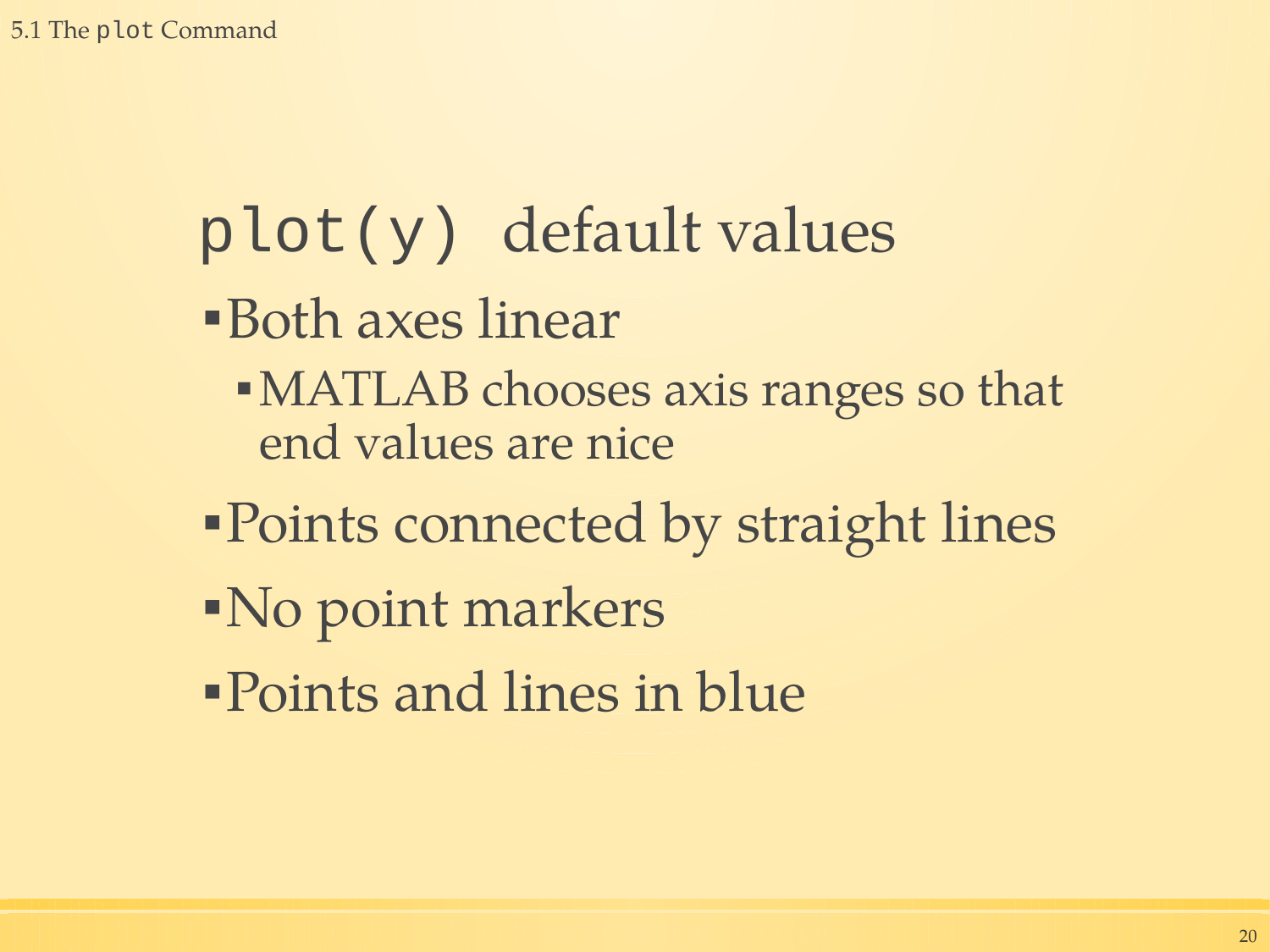

5.1 The plot Command
plot(y) default values
Both axes linear
MATLAB chooses axis ranges so that end values are nice
Points connected by straight lines
No point markers
Points and lines in blue
20